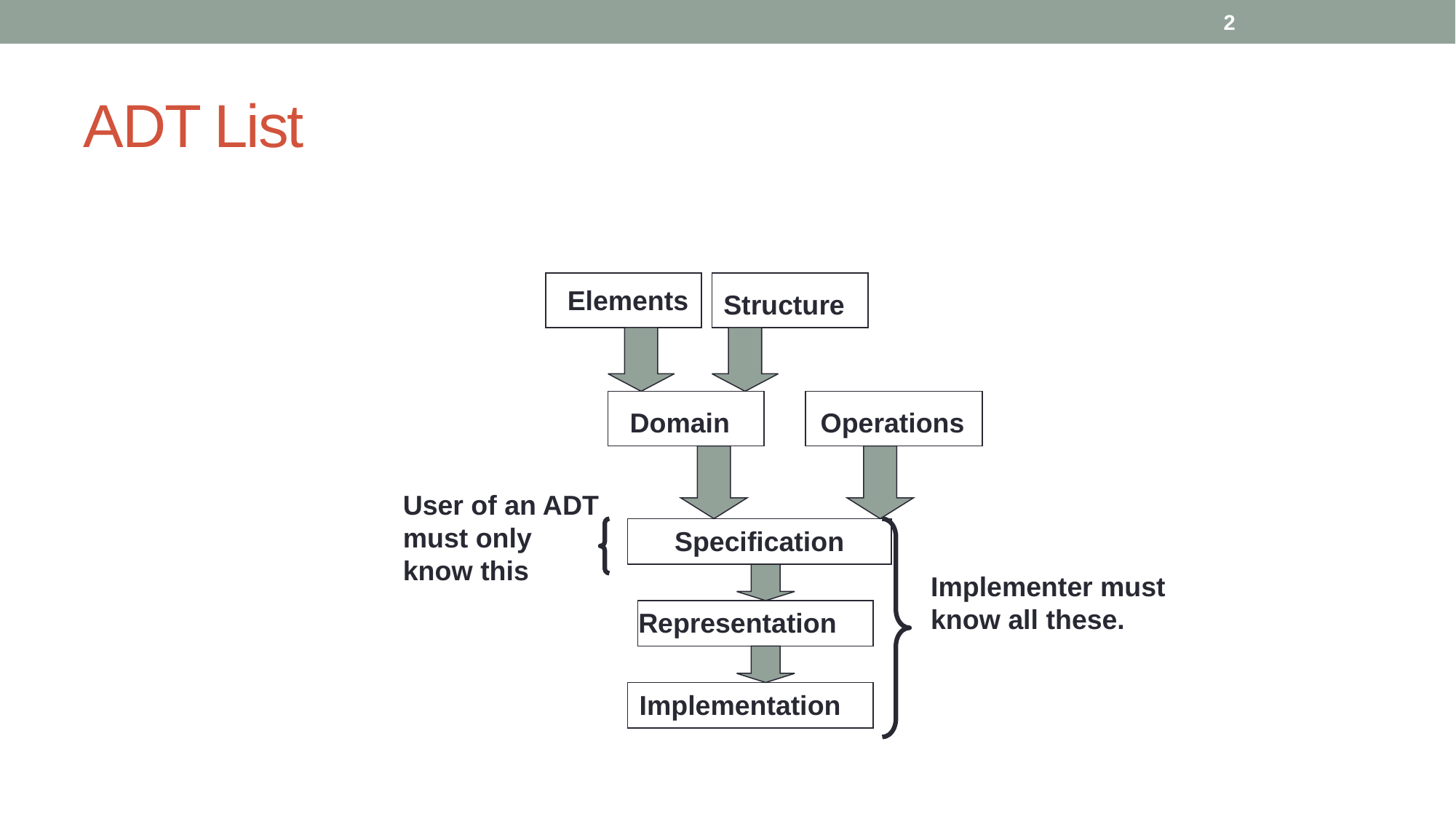

2
# ADT List

Elements

Structure

Operations

Domain
User of an ADT
must only
know this

Specification

Implementer must
know all these.
Representation

Implementation